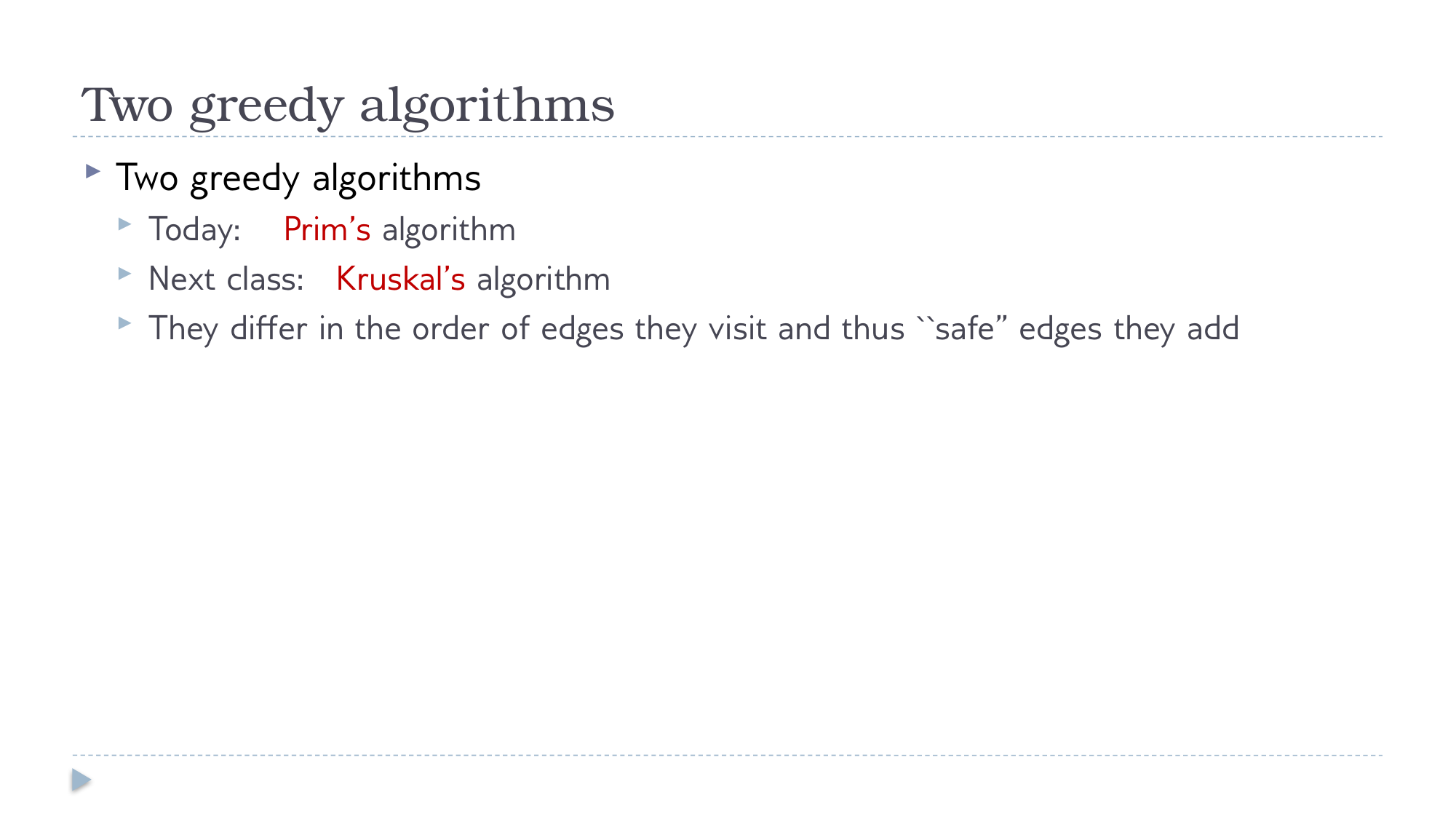

# Two greedy algorithms
Two greedy algorithms
Today:    Prim’s algorithm
Next class:   Kruskal’s algorithm
They differ in the order of edges they visit and thus ``safe” edges they add